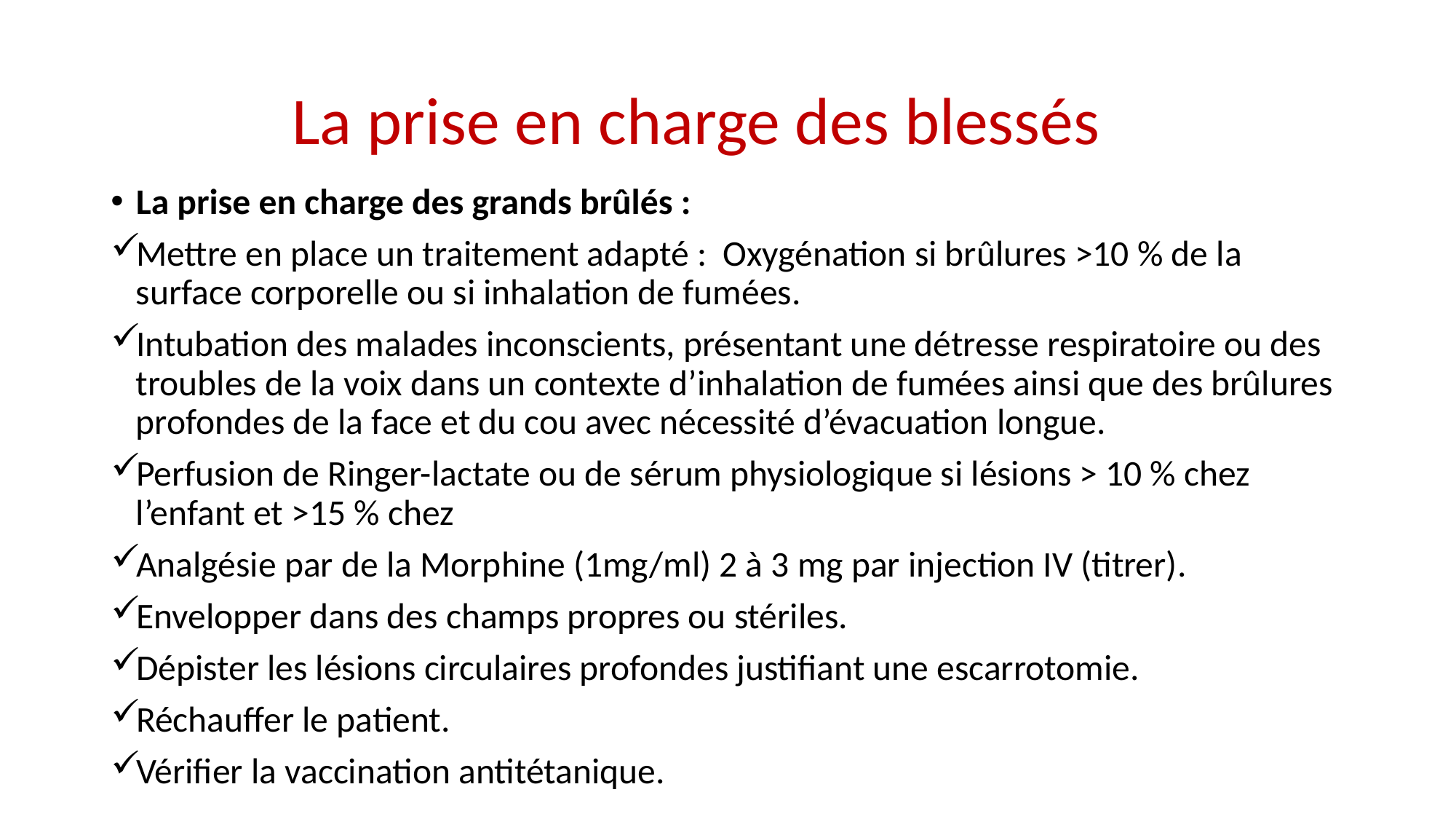

# La prise en charge des blessés
La prise en charge des grands brûlés :
Mettre en place un traitement adapté :  Oxygénation si brûlures >10 % de la surface corporelle ou si inhalation de fumées.
Intubation des malades inconscients, présentant une détresse respiratoire ou des troubles de la voix dans un contexte d’inhalation de fumées ainsi que des brûlures profondes de la face et du cou avec nécessité d’évacuation longue.
Perfusion de Ringer-lactate ou de sérum physiologique si lésions > 10 % chez l’enfant et >15 % chez
Analgésie par de la Morphine (1mg/ml) 2 à 3 mg par injection IV (titrer).
Envelopper dans des champs propres ou stériles.
Dépister les lésions circulaires profondes justifiant une escarrotomie.
Réchauffer le patient.
Vérifier la vaccination antitétanique.